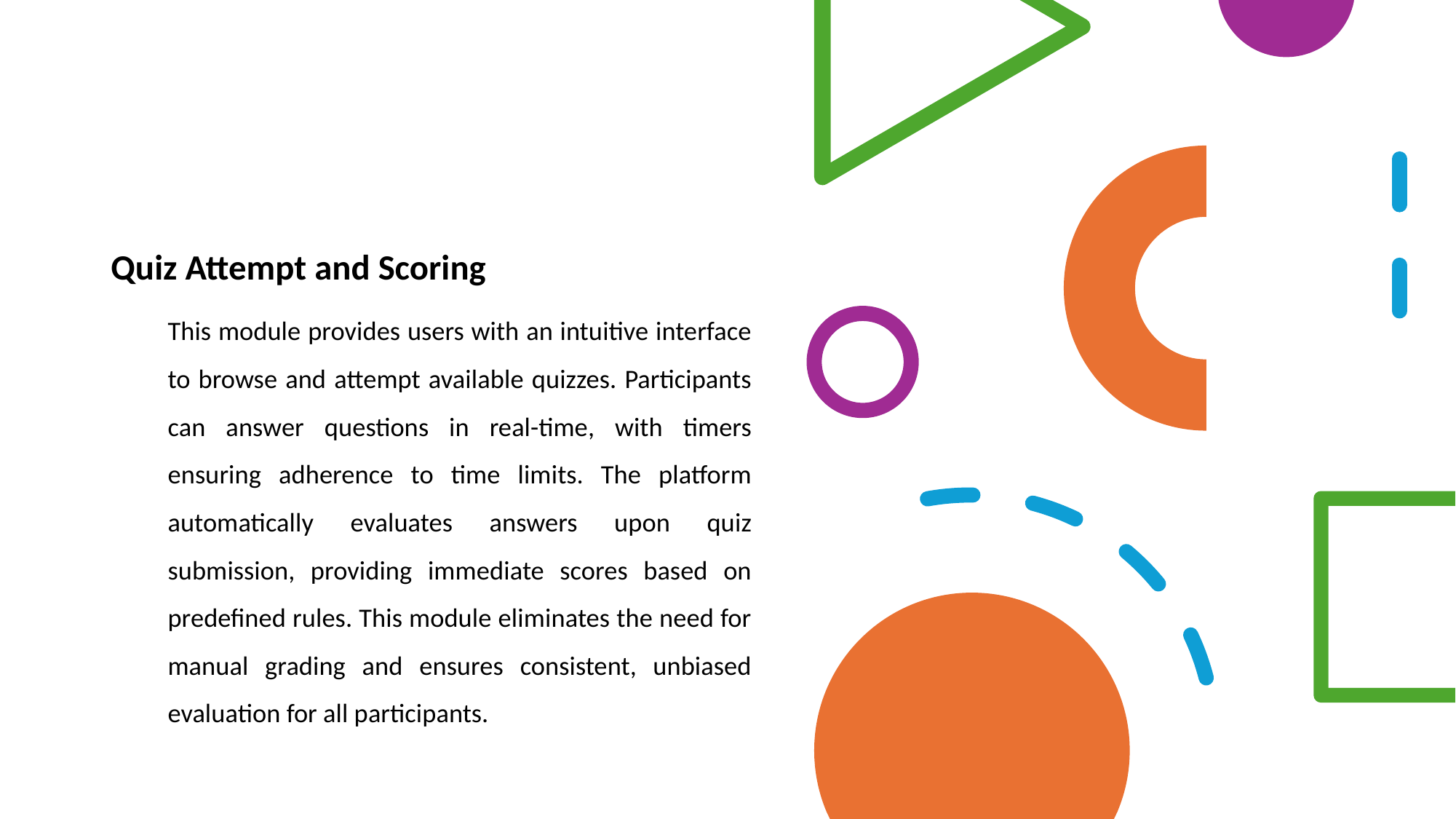

Quiz Attempt and Scoring
This module provides users with an intuitive interface to browse and attempt available quizzes. Participants can answer questions in real-time, with timers ensuring adherence to time limits. The platform automatically evaluates answers upon quiz submission, providing immediate scores based on predefined rules. This module eliminates the need for manual grading and ensures consistent, unbiased evaluation for all participants.